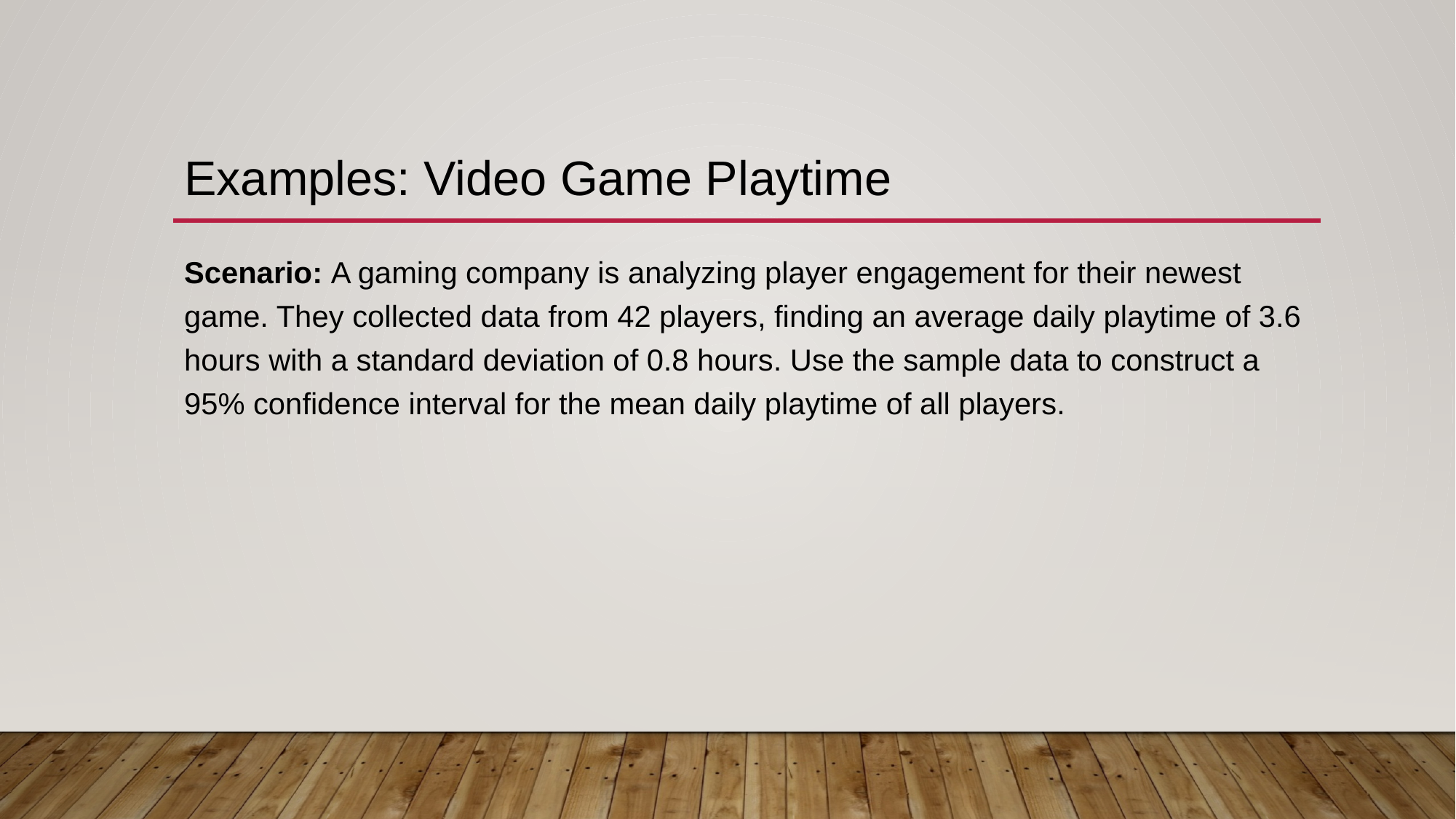

# Examples: Video Game Playtime
Scenario: A gaming company is analyzing player engagement for their newest game. They collected data from 42 players, finding an average daily playtime of 3.6 hours with a standard deviation of 0.8 hours. Use the sample data to construct a 95% confidence interval for the mean daily playtime of all players.